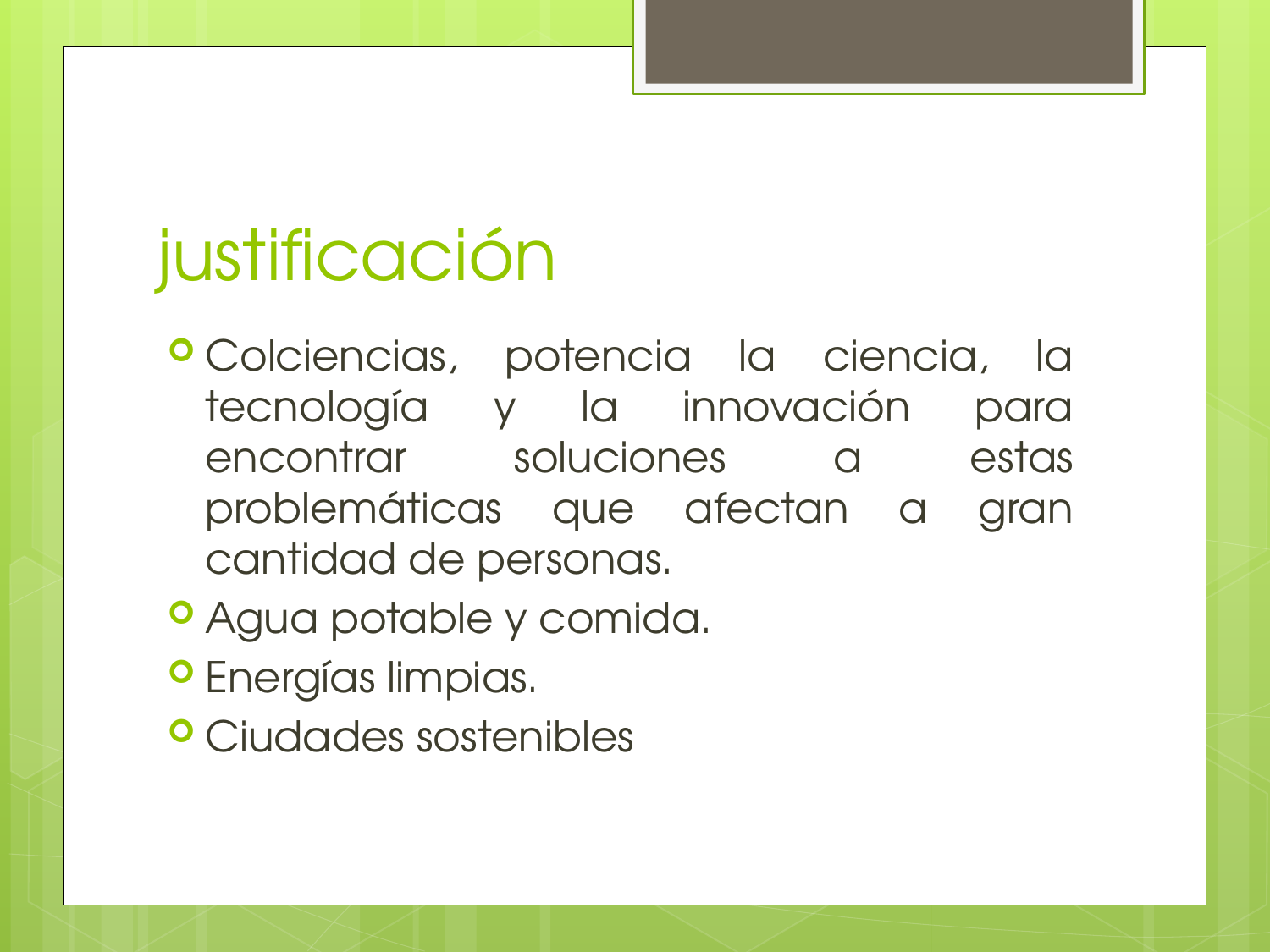

# justificación
Colciencias, potencia la ciencia, la tecnología y la innovación para encontrar soluciones a estas problemáticas que afectan a gran cantidad de personas.
Agua potable y comida.
Energías limpias.
Ciudades sostenibles